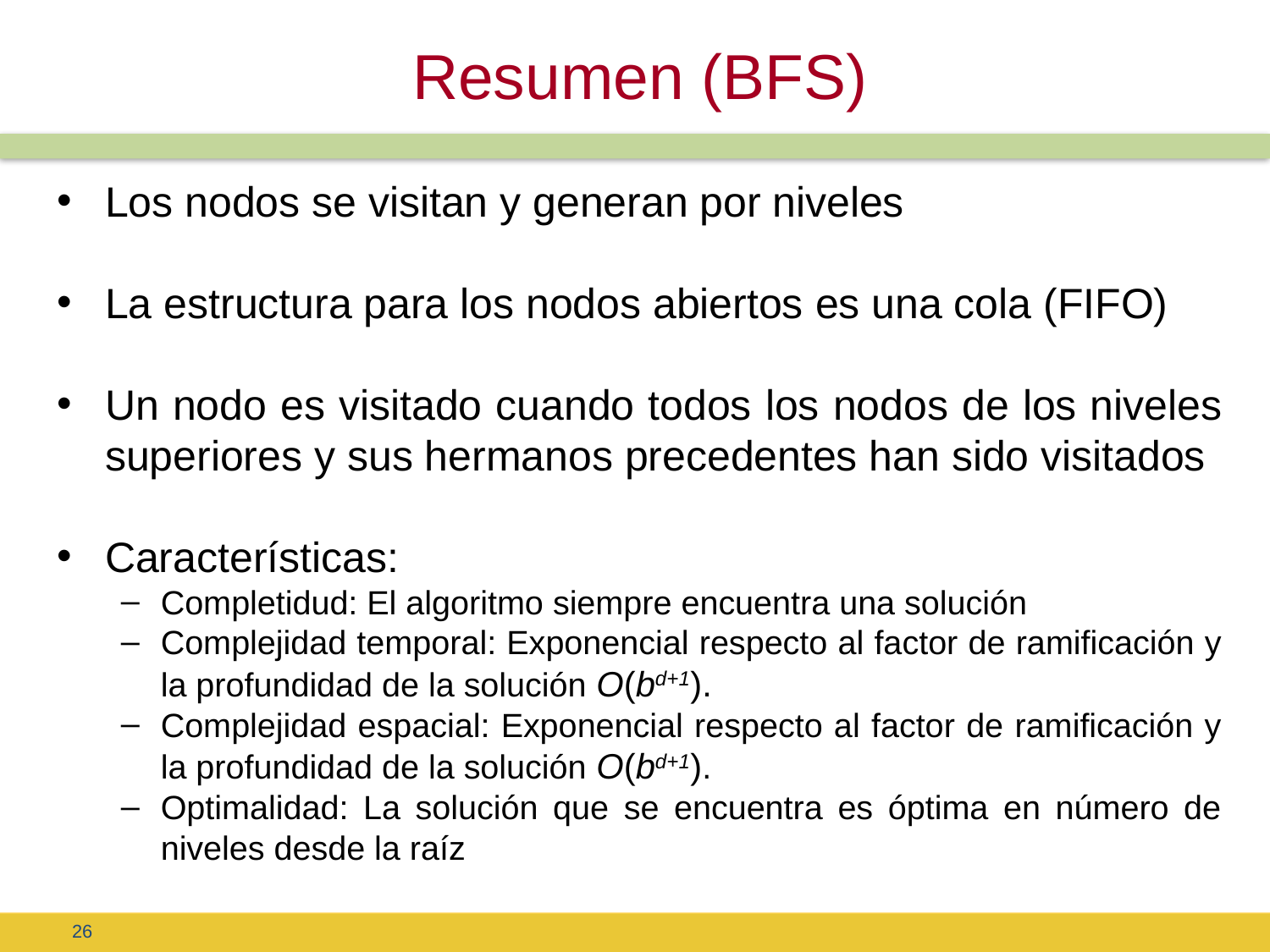

# Resumen (BFS)
Los nodos se visitan y generan por niveles

La estructura para los nodos abiertos es una cola (FIFO)

Un nodo es visitado cuando todos los nodos de los niveles superiores y sus hermanos precedentes han sido visitados

Características:
Completidud: El algoritmo siempre encuentra una solución
Complejidad temporal: Exponencial respecto al factor de ramificación y la profundidad de la solución O(bd+1).
Complejidad espacial: Exponencial respecto al factor de ramificación y la profundidad de la solución O(bd+1).
Optimalidad: La solución que se encuentra es óptima en número de niveles desde la raíz